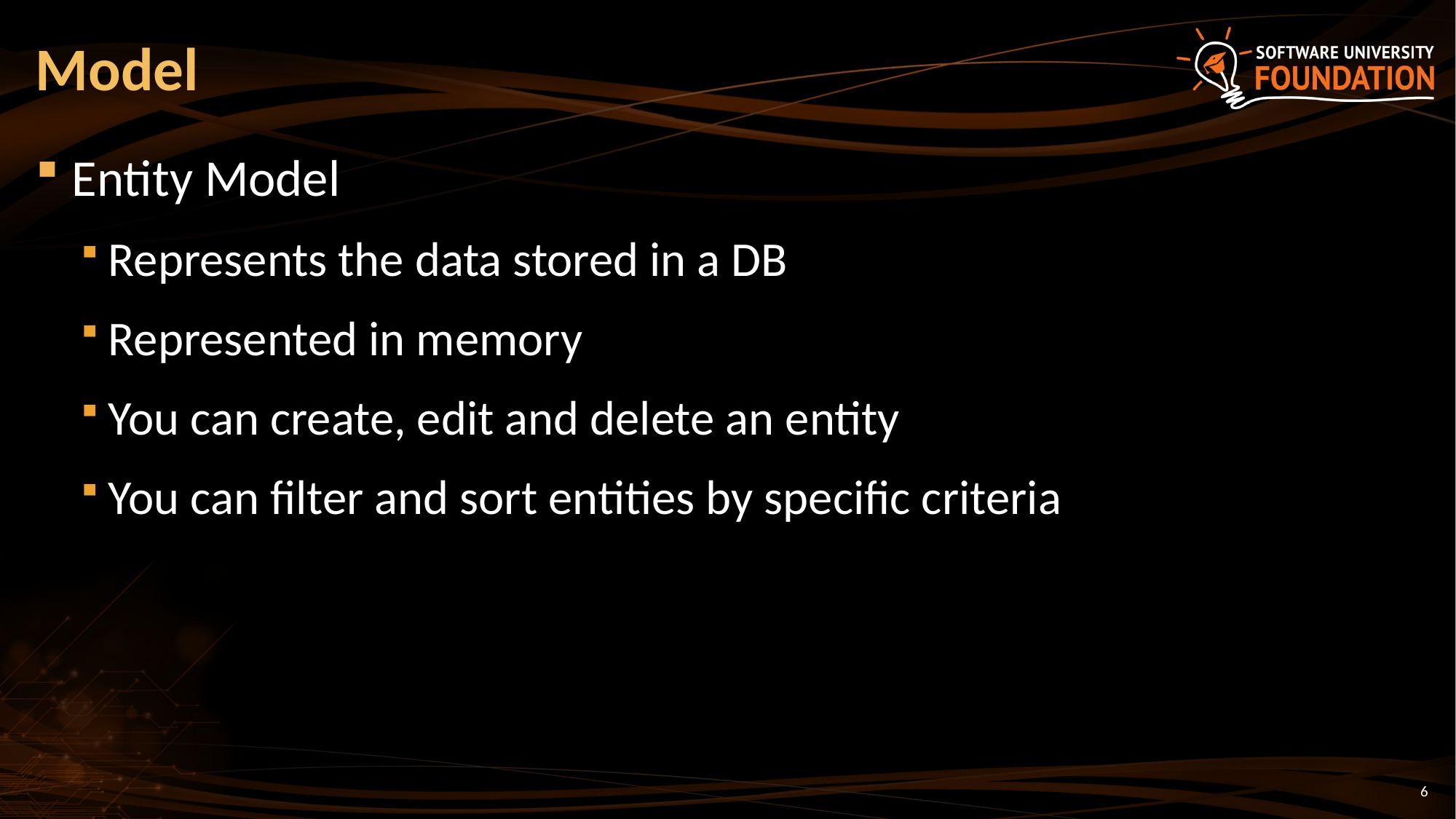

# Model
Entity Model
Represents the data stored in a DB
Represented in memory
You can create, edit and delete an entity
You can filter and sort entities by specific criteria

6